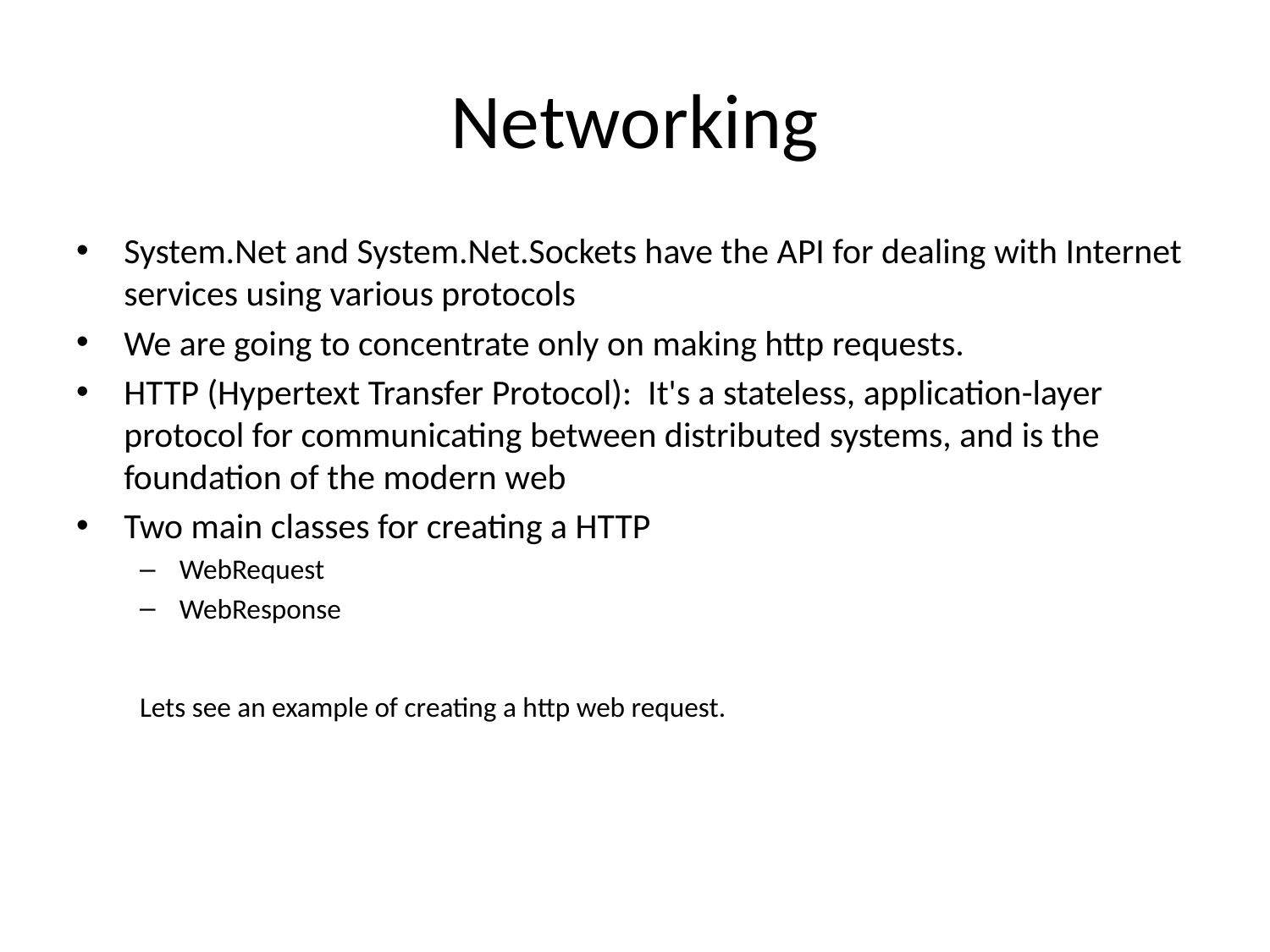

# Networking
System.Net and System.Net.Sockets have the API for dealing with Internet services using various protocols
We are going to concentrate only on making http requests.
HTTP (Hypertext Transfer Protocol):  It's a stateless, application-layer protocol for communicating between distributed systems, and is the foundation of the modern web
Two main classes for creating a HTTP
WebRequest
WebResponse

Lets see an example of creating a http web request.